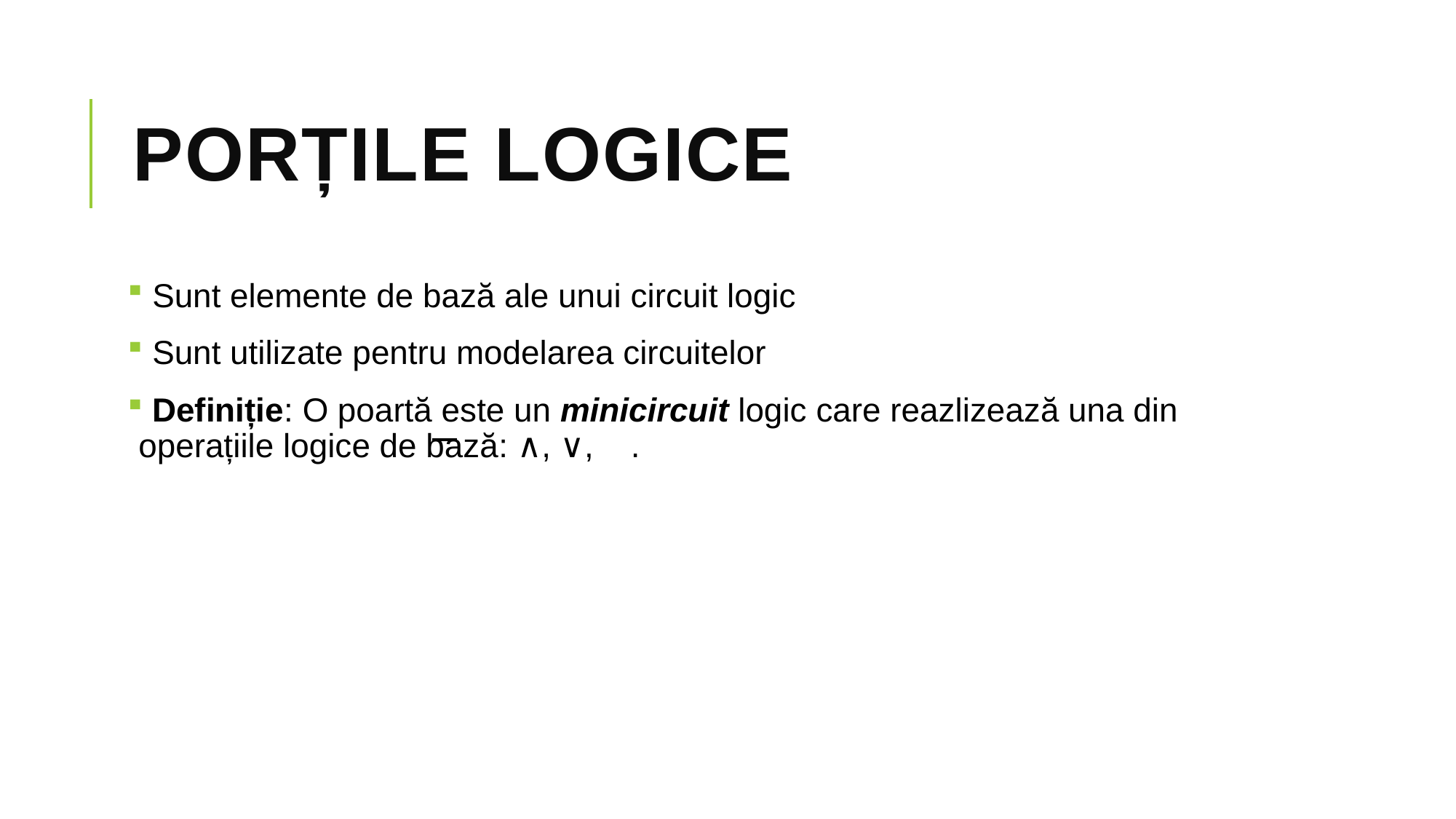

# Porțile logice
 Sunt elemente de bază ale unui circuit logic
 Sunt utilizate pentru modelarea circuitelor
 Definiție: O poartă este un minicircuit logic care reazlizează una din operațiile logice de bază: ∧, ∨,    .